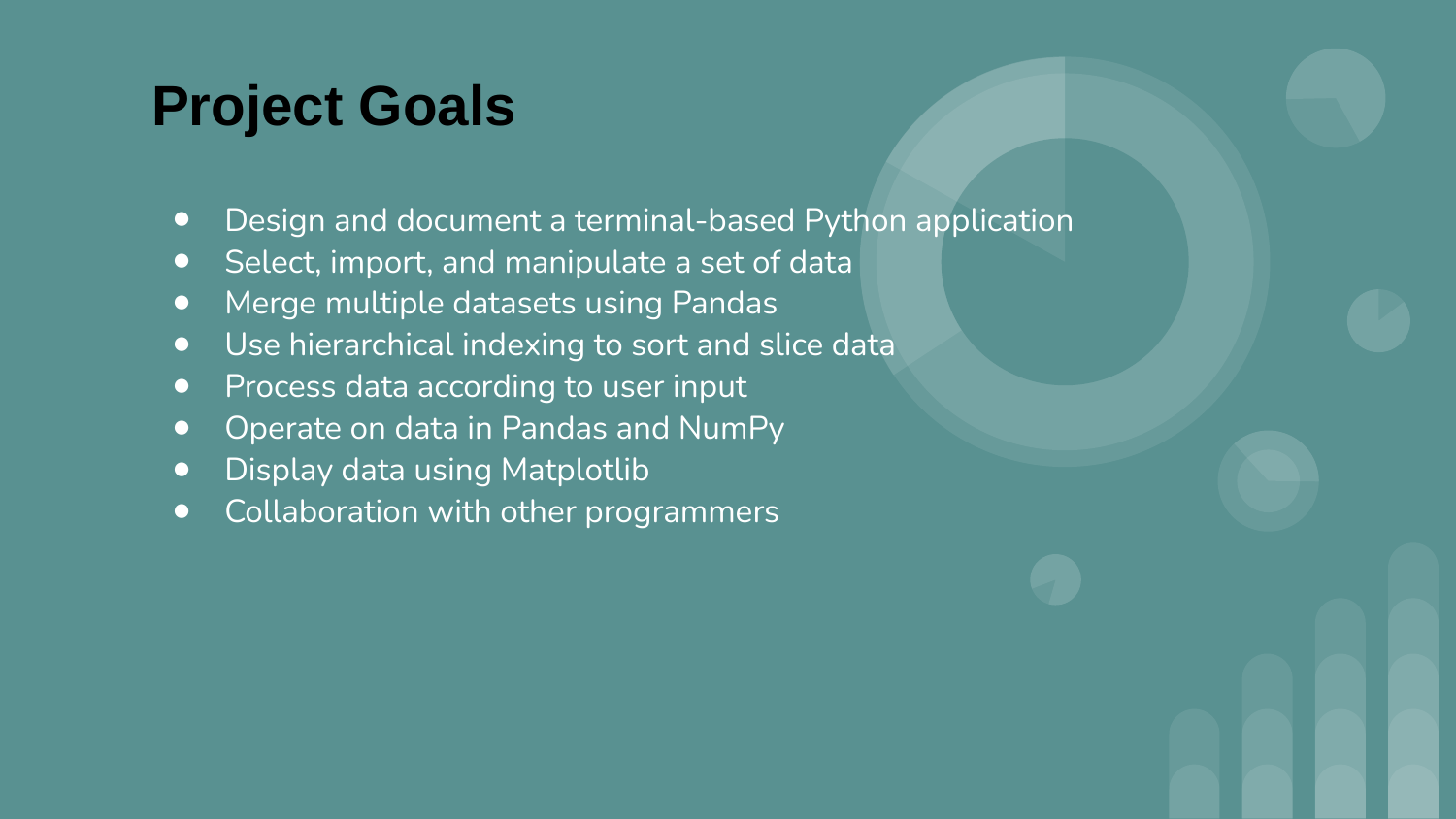

Project Goals
Design and document a terminal-based Python application
Select, import, and manipulate a set of data
Merge multiple datasets using Pandas
Use hierarchical indexing to sort and slice data
Process data according to user input
Operate on data in Pandas and NumPy
Display data using Matplotlib
Collaboration with other programmers